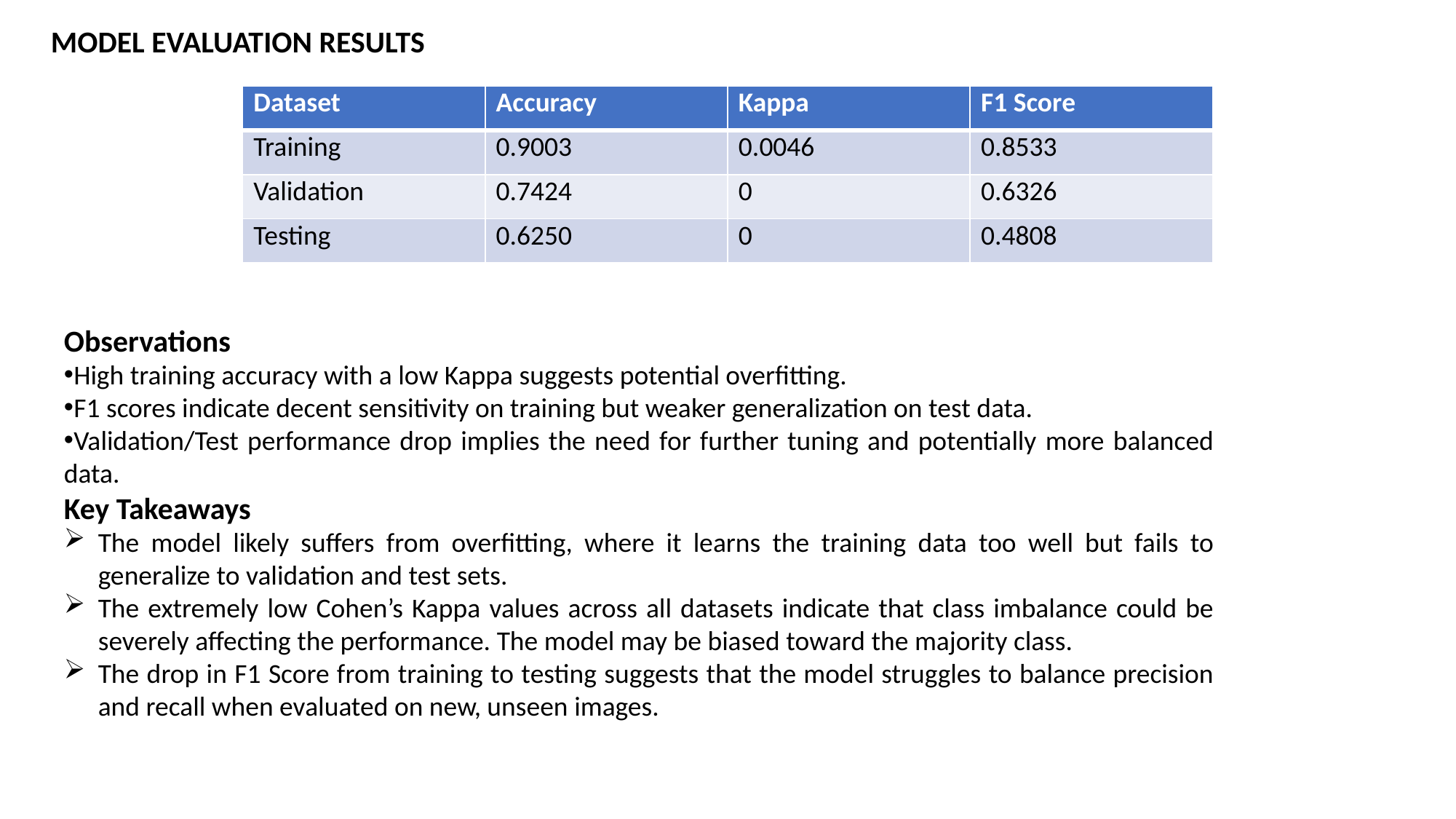

MODEL EVALUATION RESULTS

| Dataset | Accuracy | Kappa | F1 Score |
| --- | --- | --- | --- |
| Training | 0.9003 | 0.0046 | 0.8533 |
| Validation | 0.7424 | 0 | 0.6326 |
| Testing | 0.6250 | 0 | 0.4808 |
Observations
High training accuracy with a low Kappa suggests potential overfitting.
F1 scores indicate decent sensitivity on training but weaker generalization on test data.
Validation/Test performance drop implies the need for further tuning and potentially more balanced data.
Key Takeaways
The model likely suffers from overfitting, where it learns the training data too well but fails to generalize to validation and test sets.
The extremely low Cohen’s Kappa values across all datasets indicate that class imbalance could be severely affecting the performance. The model may be biased toward the majority class.
The drop in F1 Score from training to testing suggests that the model struggles to balance precision and recall when evaluated on new, unseen images.